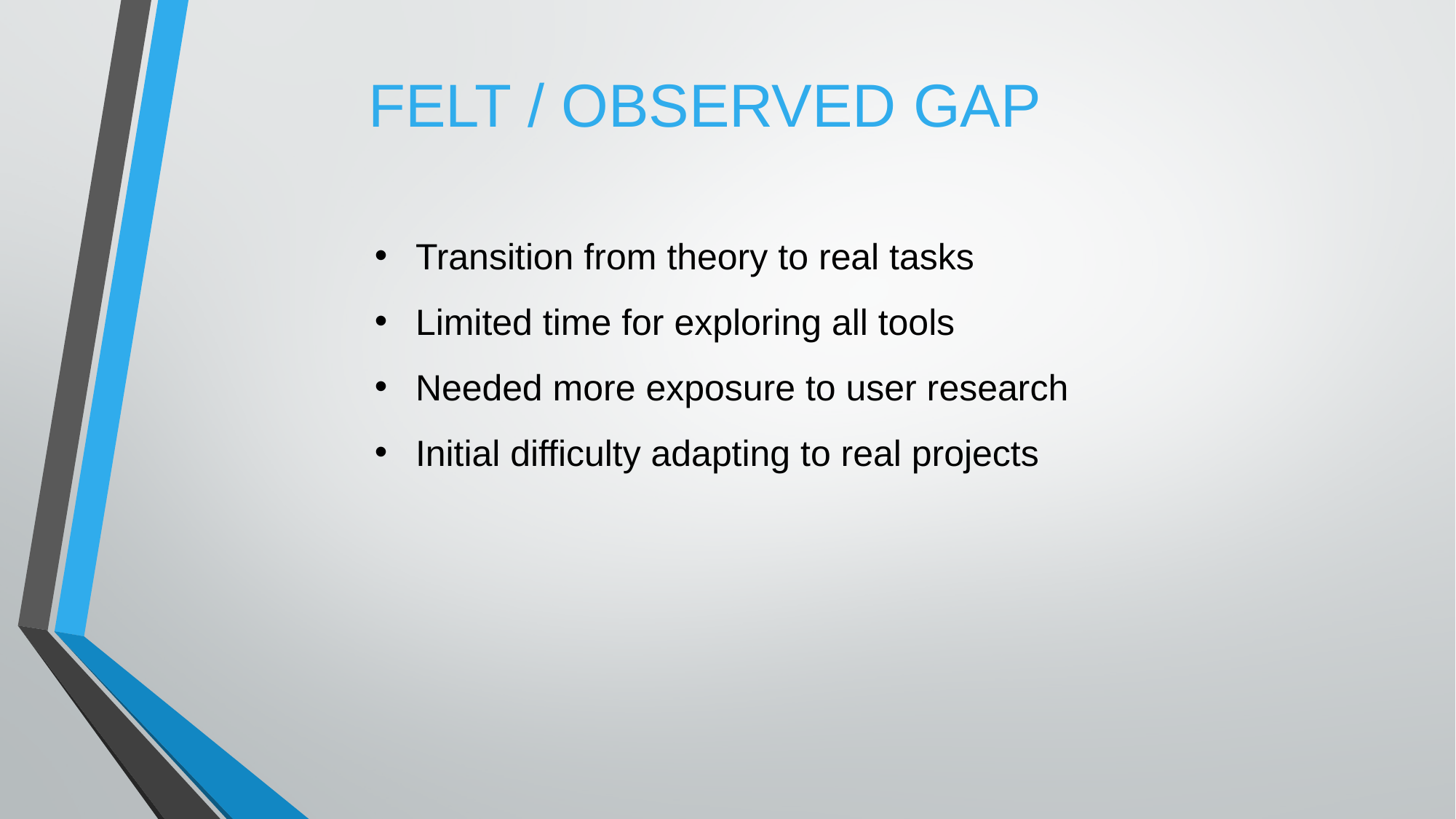

FELT / OBSERVED GAP
Transition from theory to real tasks
Limited time for exploring all tools
Needed more exposure to user research
Initial difficulty adapting to real projects